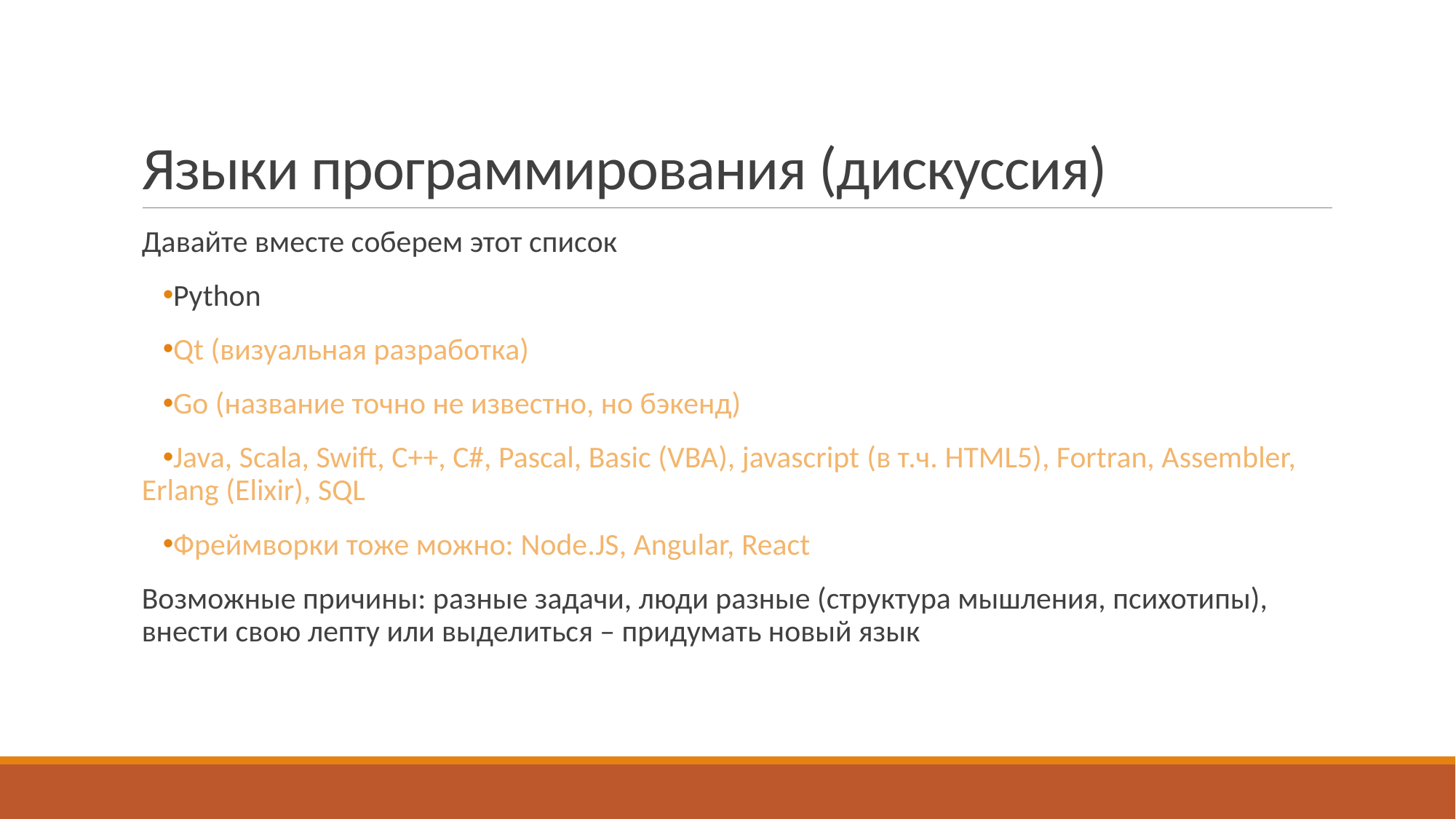

# Языки программирования (дискуссия)
Давайте вместе соберем этот список
Python
Qt (визуальная разработка)
Go (название точно не известно, но бэкенд)
Java, Scala, Swift, C++, C#, Pascal, Basic (VBA), javascript (в т.ч. HTML5), Fortran, Assembler, Erlang (Elixir), SQL
Фреймворки тоже можно: Node.JS, Angular, React
Возможные причины: разные задачи, люди разные (структура мышления, психотипы), внести свою лепту или выделиться – придумать новый язык